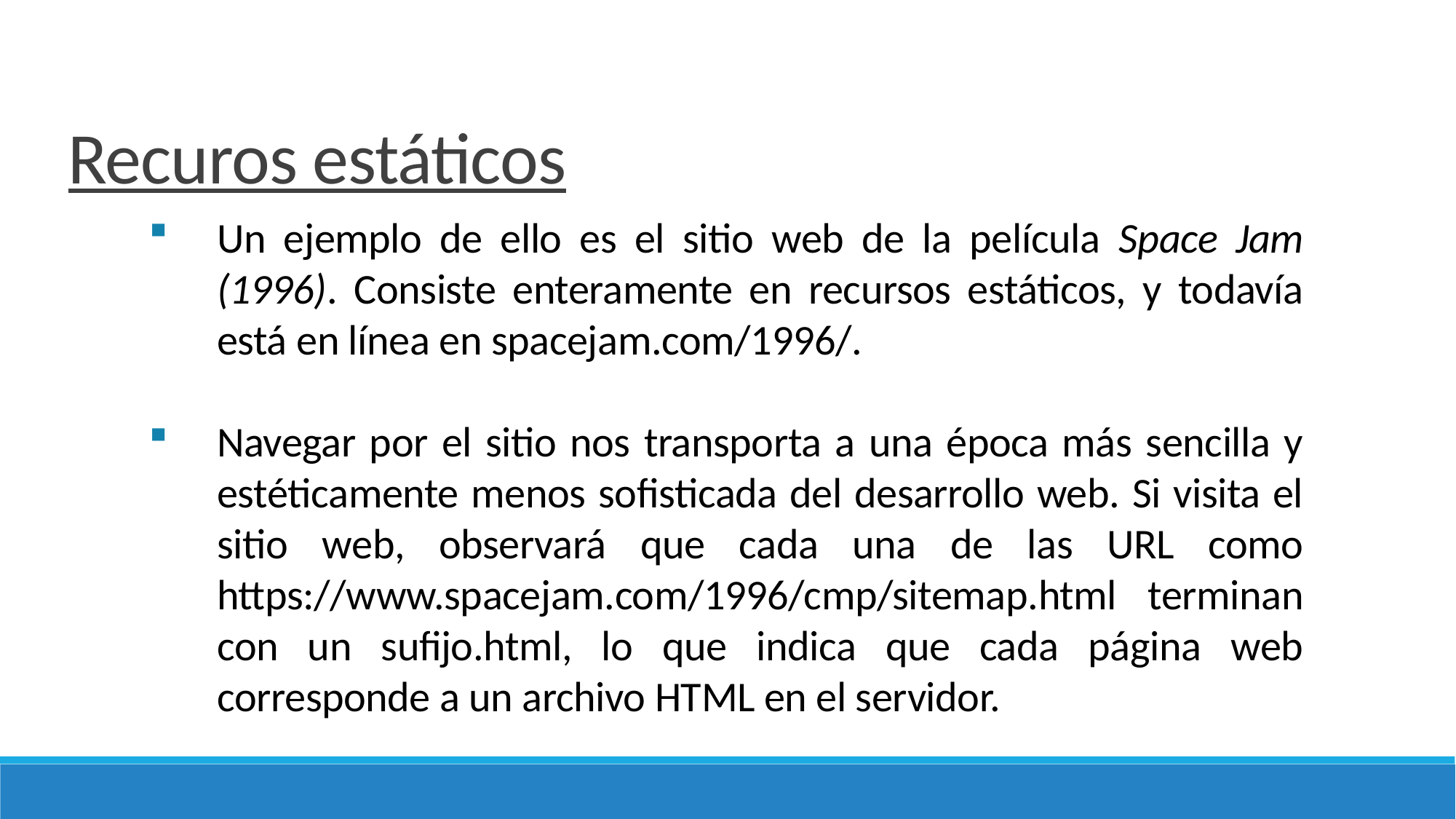

# Recuros estáticos
Un ejemplo de ello es el sitio web de la película Space Jam (1996). Consiste enteramente en recursos estáticos, y todavía está en línea en spacejam.com/1996/.

Navegar por el sitio nos transporta a una época más sencilla y estéticamente menos sofisticada del desarrollo web. Si visita el sitio web, observará que cada una de las URL como https://www.spacejam.com/1996/cmp/sitemap.html terminan con un sufijo.html, lo que indica que cada página web corresponde a un archivo HTML en el servidor.